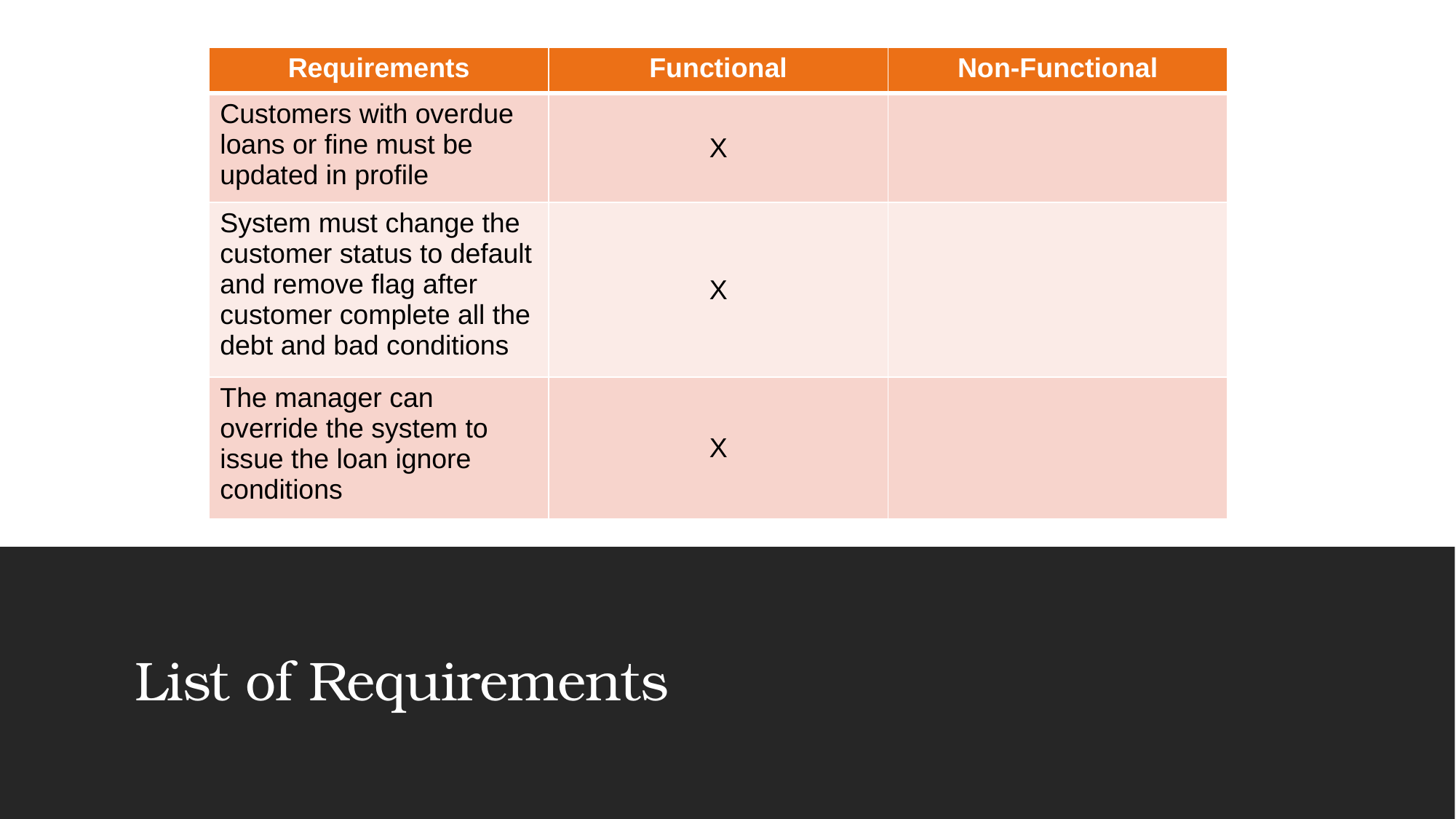

| Requirements | Functional | Non-Functional |
| --- | --- | --- |
| Customers with overdue loans or fine must be updated in profile | X |  |
| System must change the customer status to default and remove flag after customer complete all the debt and bad conditions | X |  |
| The manager can override the system to issue the loan ignore conditions | X |  |
DATABASE SCHEMA
# List of Requirements
12